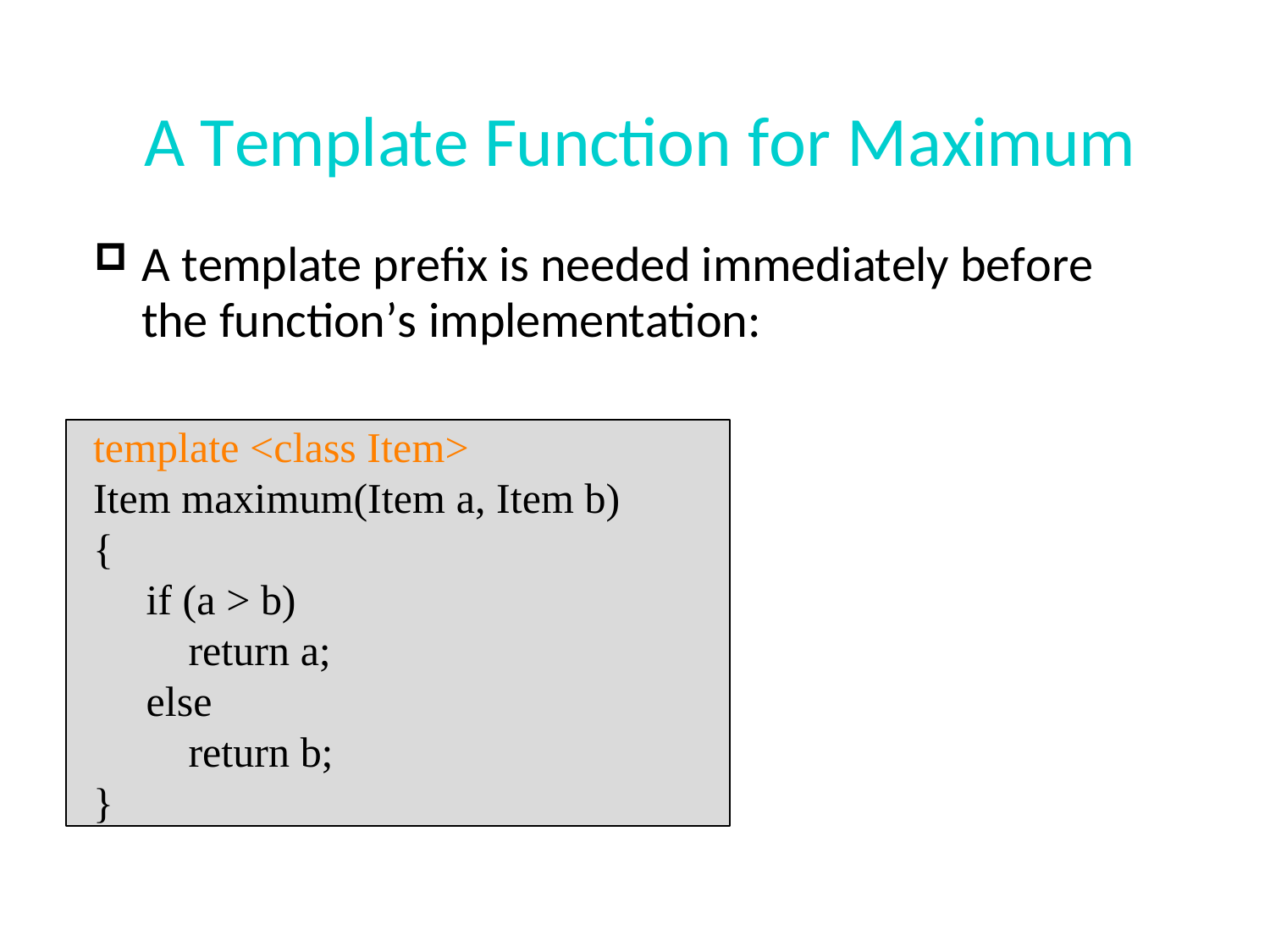

# A Template Function for Maximum
A template prefix is needed immediately before the function’s implementation:
template <class Item>
Item maximum(Item a, Item b)
{
if (a > b)
return a;
else
return b;
}